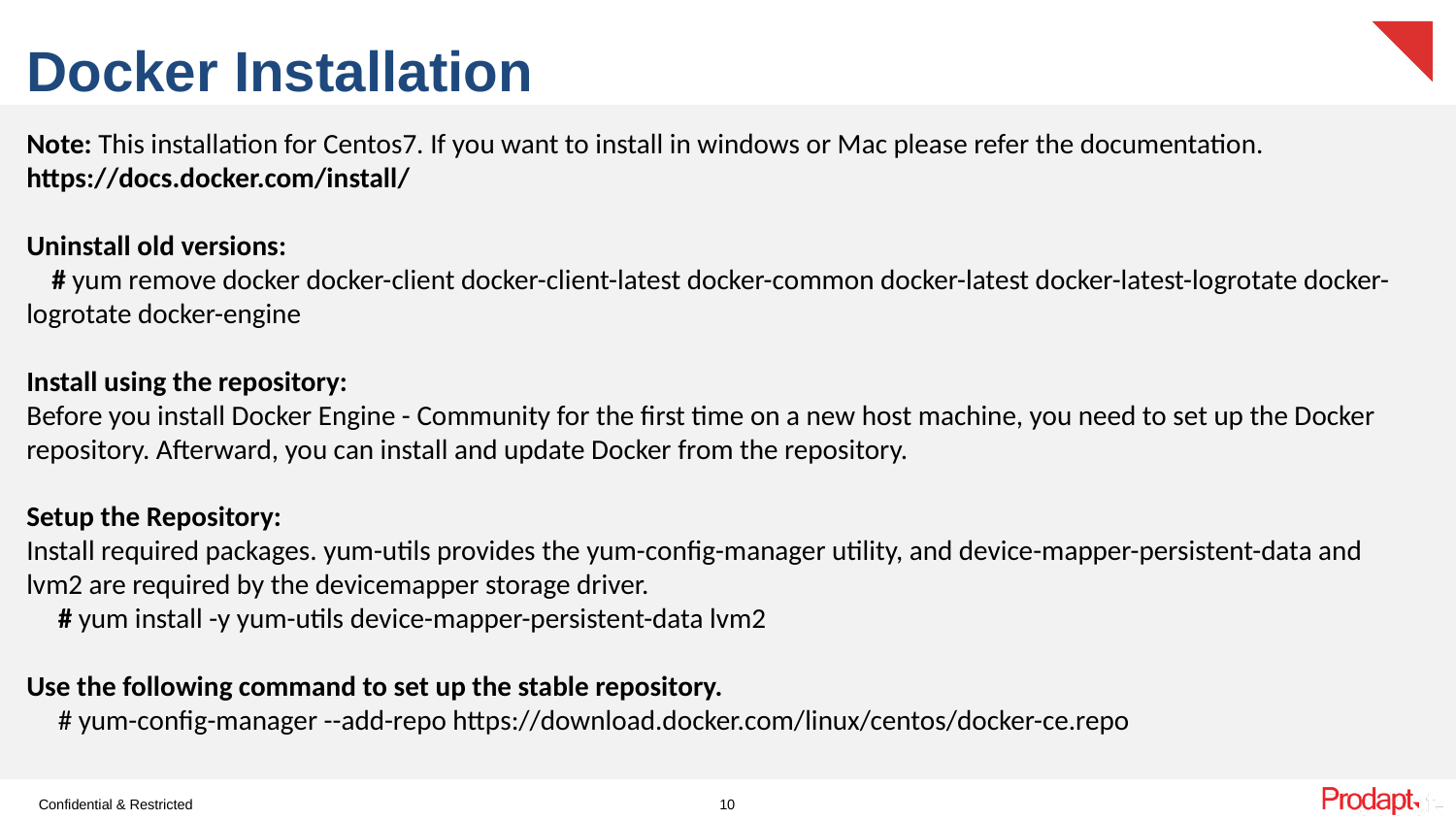

# Docker Installation
Note: This installation for Centos7. If you want to install in windows or Mac please refer the documentation.
https://docs.docker.com/install/

Uninstall old versions:
    # yum remove docker docker-client docker-client-latest docker-common docker-latest docker-latest-logrotate docker-logrotate docker-engine

Install using the repository:
Before you install Docker Engine - Community for the first time on a new host machine, you need to set up the Docker repository. Afterward, you can install and update Docker from the repository.

Setup the Repository:
Install required packages. yum-utils provides the yum-config-manager utility, and device-mapper-persistent-data and lvm2 are required by the devicemapper storage driver.
     # yum install -y yum-utils device-mapper-persistent-data lvm2

Use the following command to set up the stable repository.
     # yum-config-manager --add-repo https://download.docker.com/linux/centos/docker-ce.repo
10